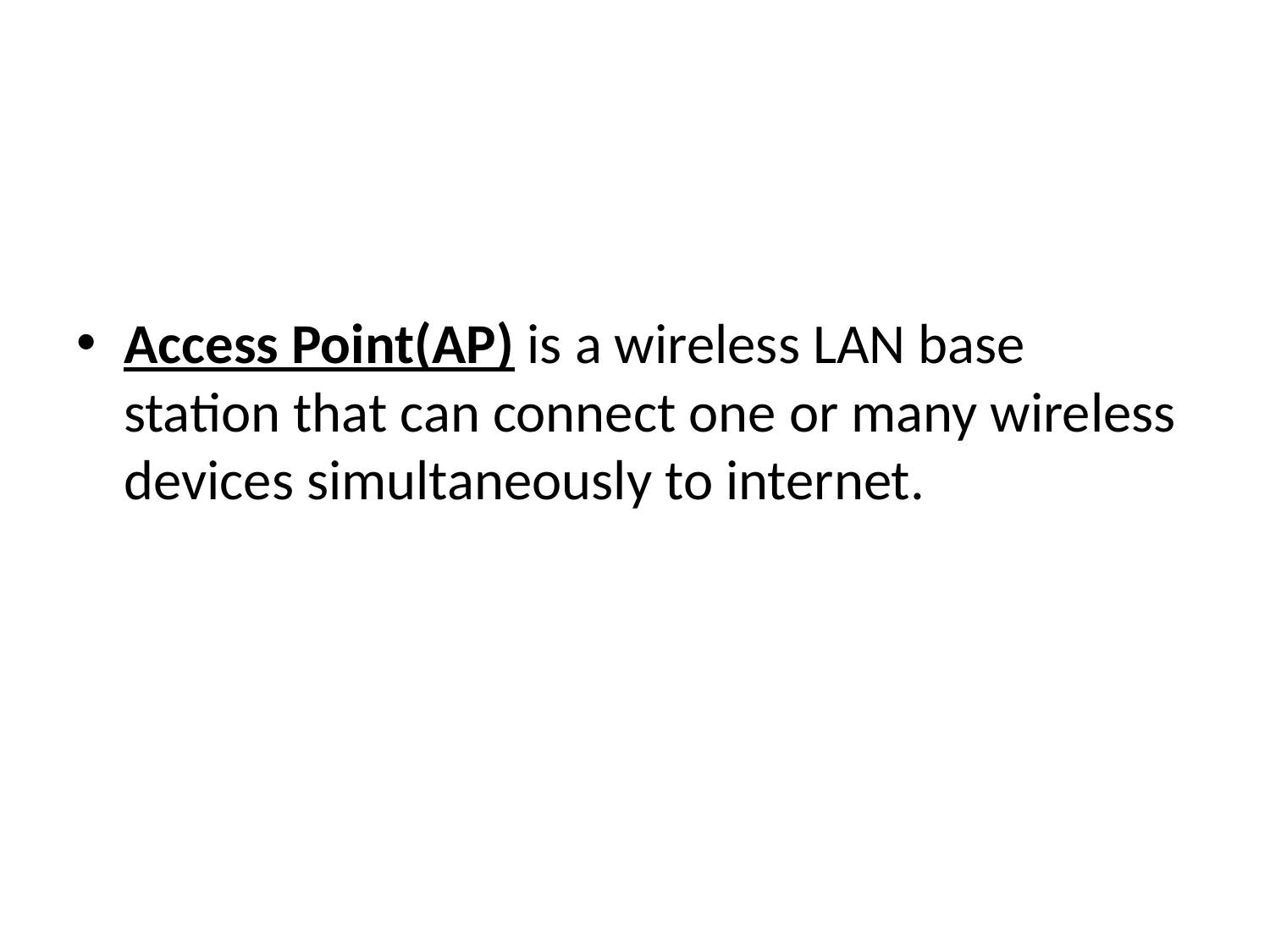

#

Access Point(AP) is a wireless LAN base station that can connect one or many wireless devices simultaneously to internet.